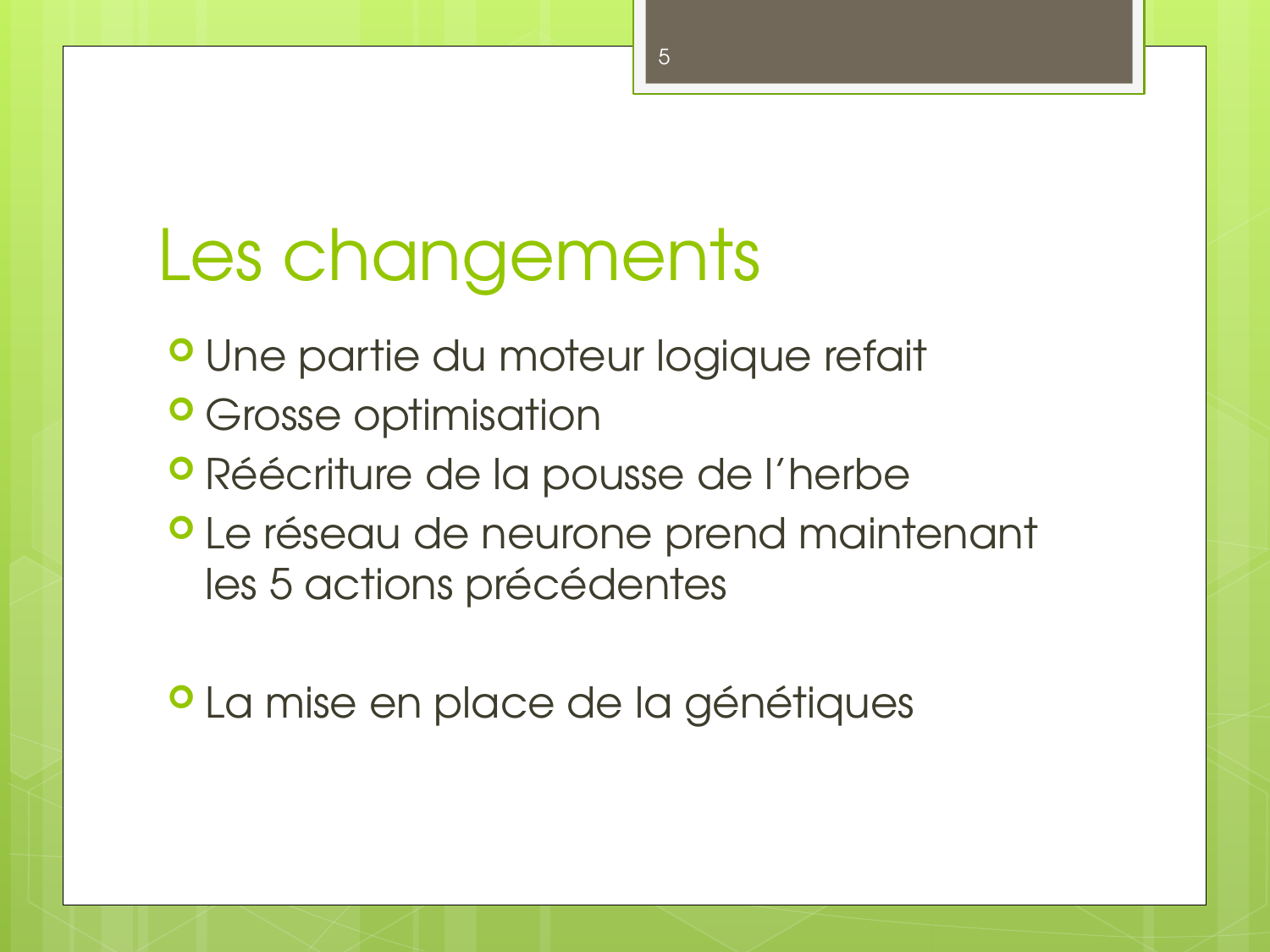

5
# Les changements
Une partie du moteur logique refait
Grosse optimisation
Réécriture de la pousse de l’herbe
Le réseau de neurone prend maintenant les 5 actions précédentes

La mise en place de la génétiques